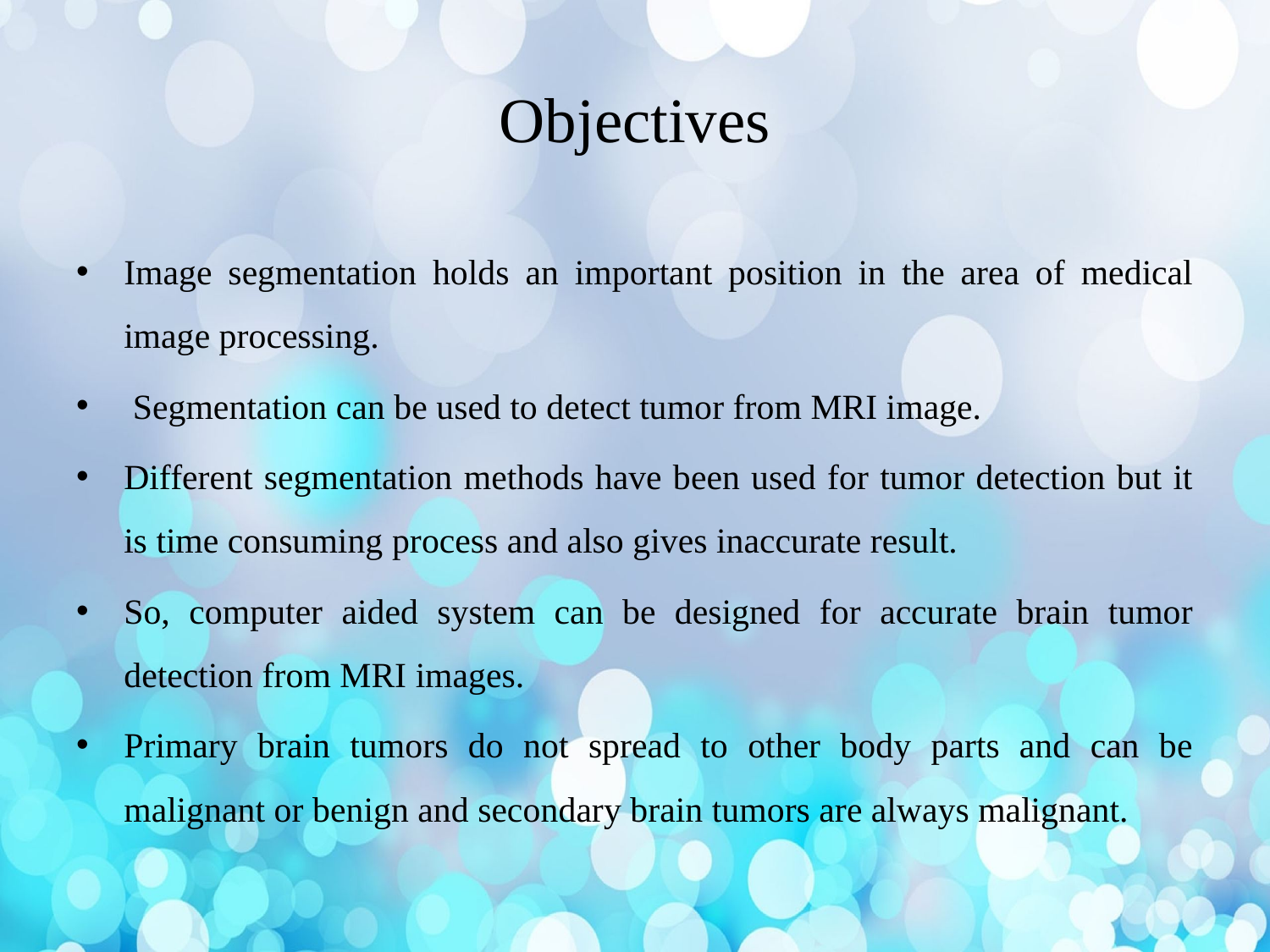

# Objectives
Image segmentation holds an important position in the area of medical image processing.
 Segmentation can be used to detect tumor from MRI image.
Different segmentation methods have been used for tumor detection but it is time consuming process and also gives inaccurate result.
So, computer aided system can be designed for accurate brain tumor detection from MRI images.
Primary brain tumors do not spread to other body parts and can be malignant or benign and secondary brain tumors are always malignant.